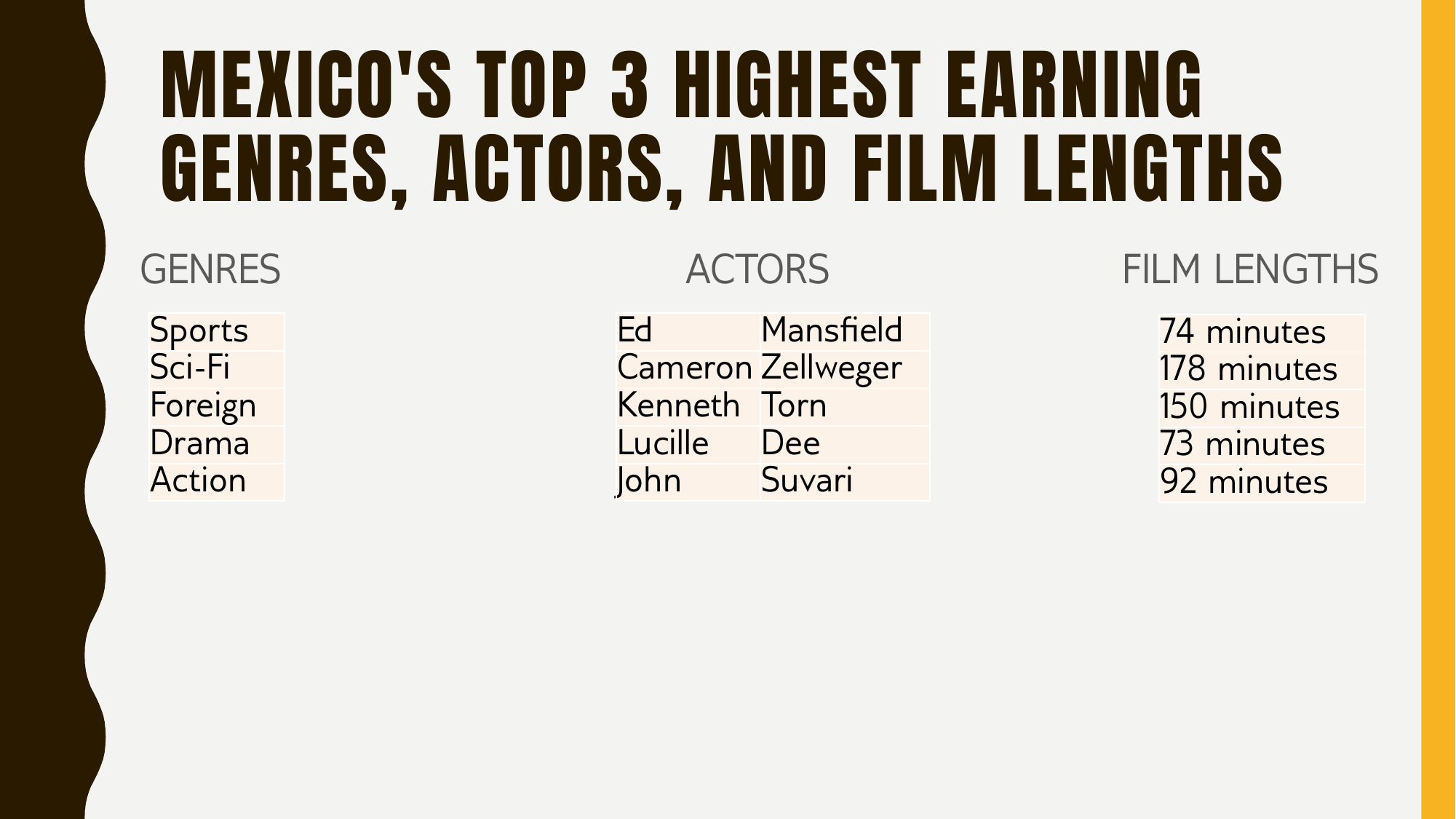

# Mexico's top 3 highest earning Genres, Actors, and film lengths
GENRES				ACTORS			FILM LENGTHS
| Ed | Mansfield |
| --- | --- |
| Cameron | Zellweger |
| Kenneth | Torn |
| Lucille | Dee |
| John | Suvari |
| Sports |
| --- |
| Sci-Fi |
| Foreign |
| Drama |
| Action |
| 74 minutes |
| --- |
| 178 minutes |
| 150 minutes |
| 73 minutes |
| 92 minutes |